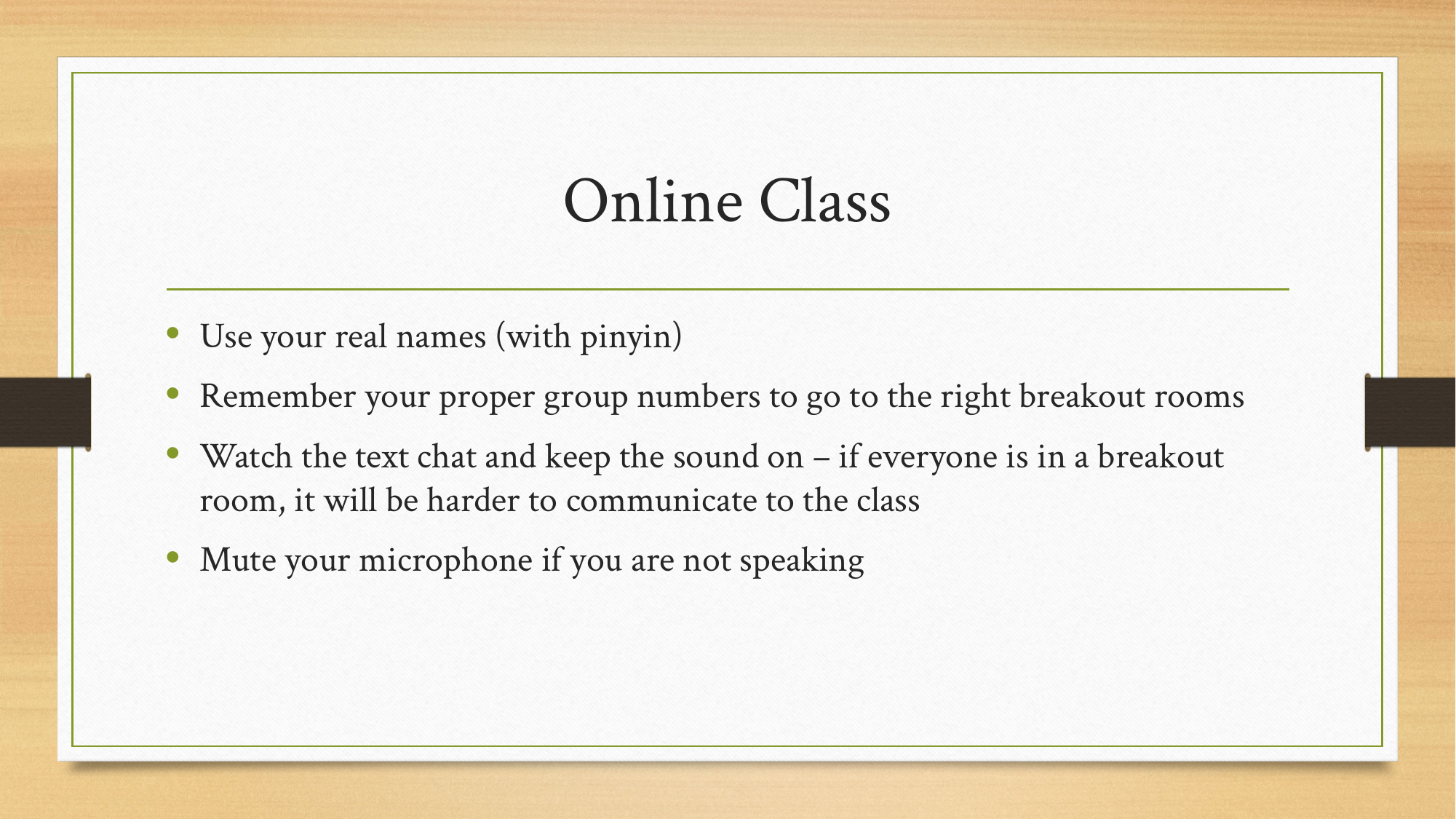

# Online Class
Use your real names (with pinyin)
Remember your proper group numbers to go to the right breakout rooms
Watch the text chat and keep the sound on – if everyone is in a breakout room, it will be harder to communicate to the class
Mute your microphone if you are not speaking